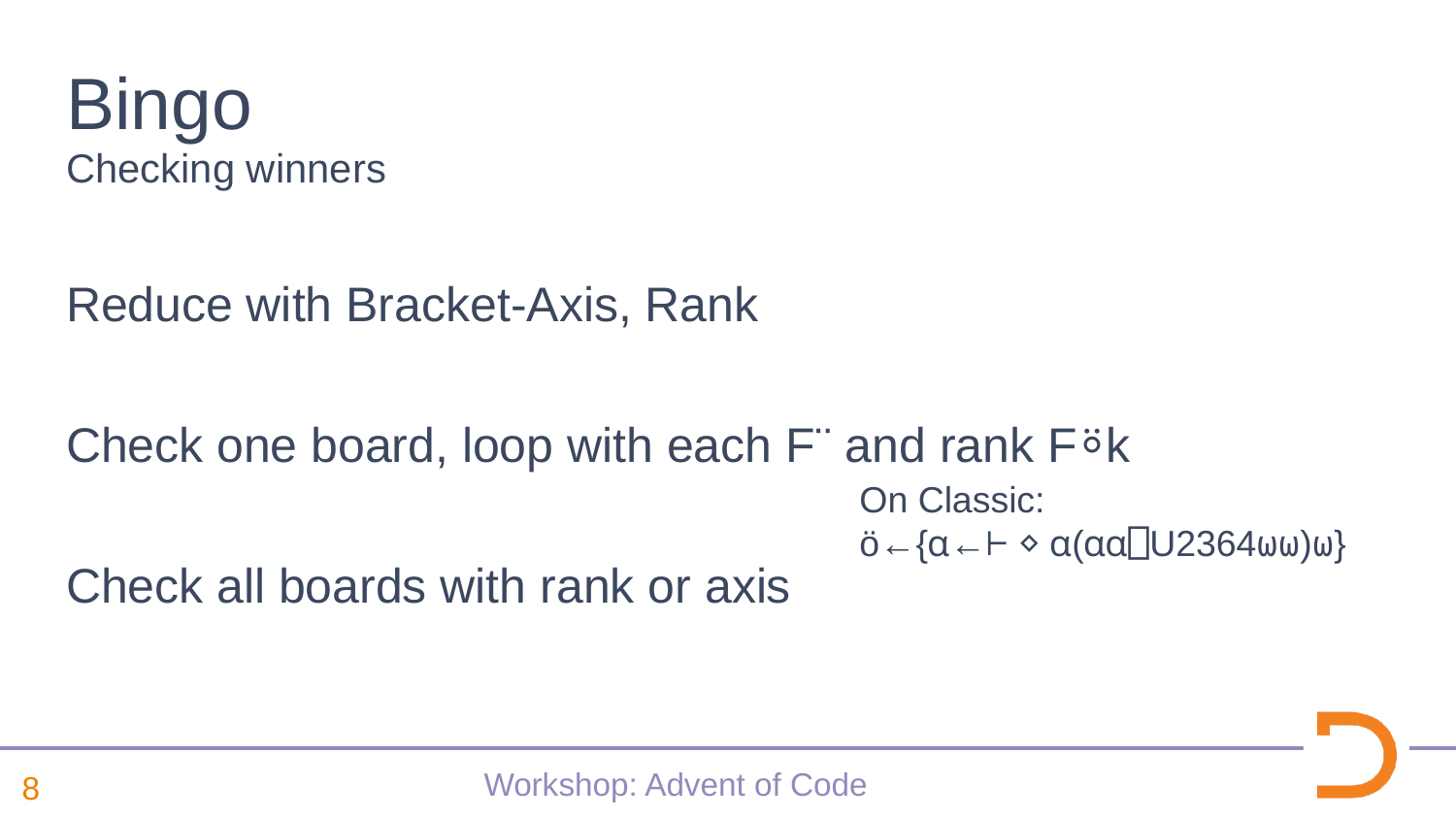

# Bingo
Checking winners

Reduce with Bracket-Axis, Rank

Check one board, loop with each F¨ and rank F⍤k

Check all boards with rank or axis
On Classic:
ö←{⍺←⊢ ⋄ ⍺(⍺⍺⎕U2364⍵⍵)⍵}